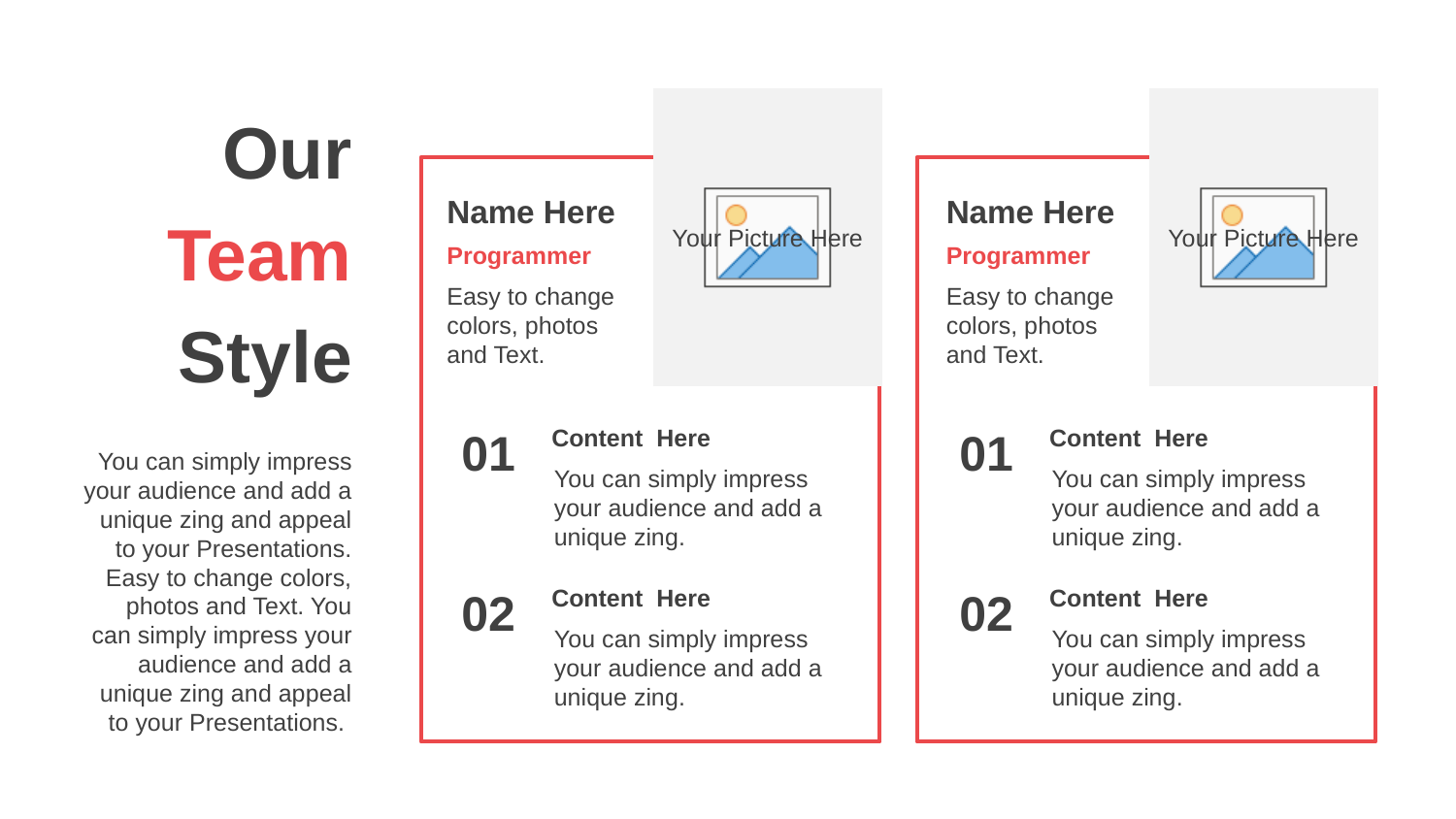

Our
Team
Style
Name Here
Programmer
Name Here
Programmer
Easy to change colors, photos and Text.
Easy to change colors, photos and Text.
01
Content  Here
You can simply impress your audience and add a unique zing.
01
Content  Here
You can simply impress your audience and add a unique zing.
You can simply impress your audience and add a unique zing and appeal to your Presentations. Easy to change colors, photos and Text. You can simply impress your audience and add a unique zing and appeal to your Presentations.
02
Content  Here
You can simply impress your audience and add a unique zing.
02
Content  Here
You can simply impress your audience and add a unique zing.